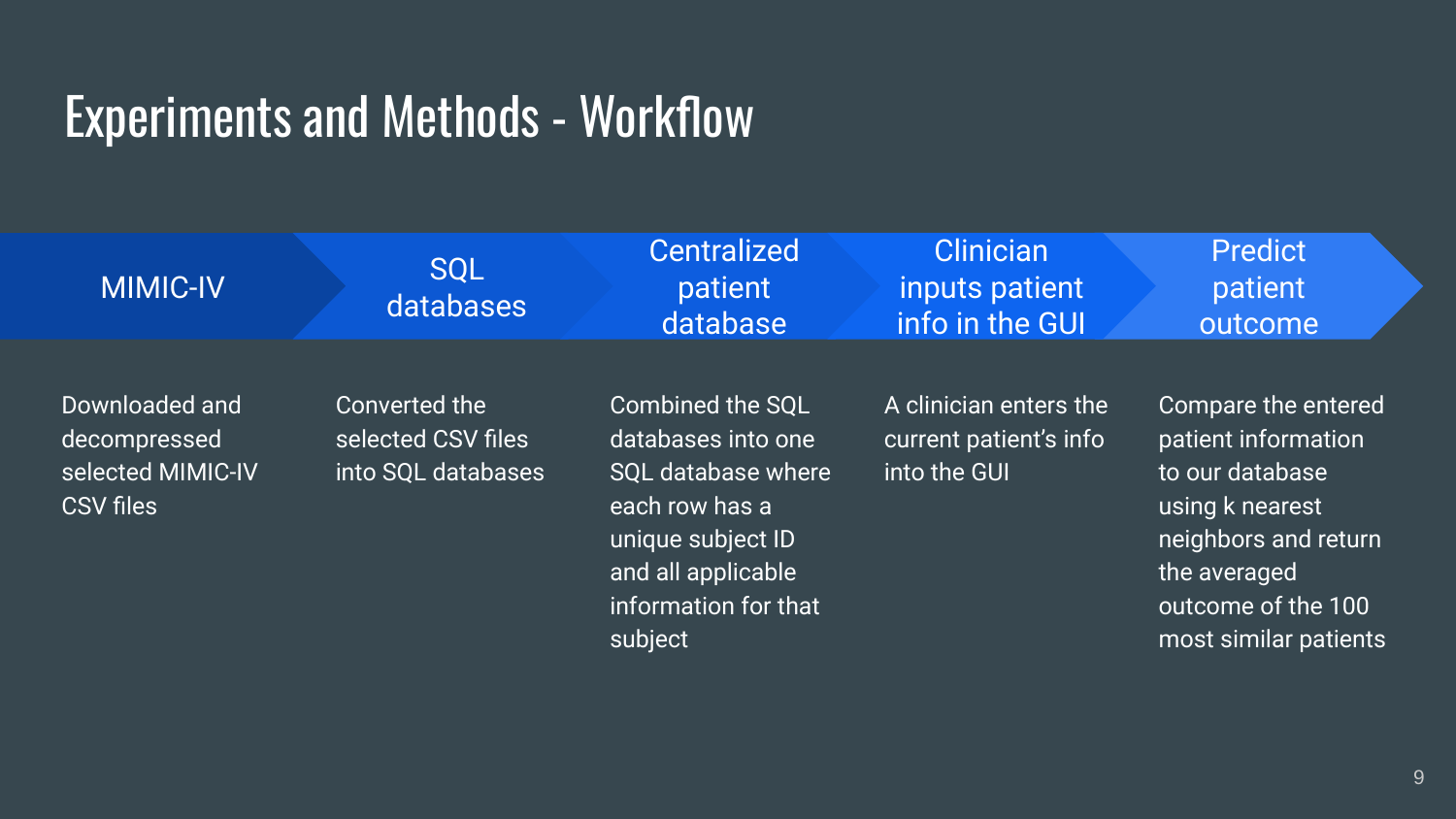

# Experiments and Methods - Workflow
SQL databases
Converted the selected CSV files into SQL databases
Centralized patient database
Combined the SQL databases into one SQL database where each row has a unique subject ID and all applicable information for that subject
Clinician inputs patient info in the GUI
A clinician enters the current patient’s info into the GUI
Predict patient outcome
Compare the entered patient information to our database using k nearest neighbors and return the averaged outcome of the 100 most similar patients
MIMIC-IV
Downloaded and decompressed selected MIMIC-IV CSV files
9